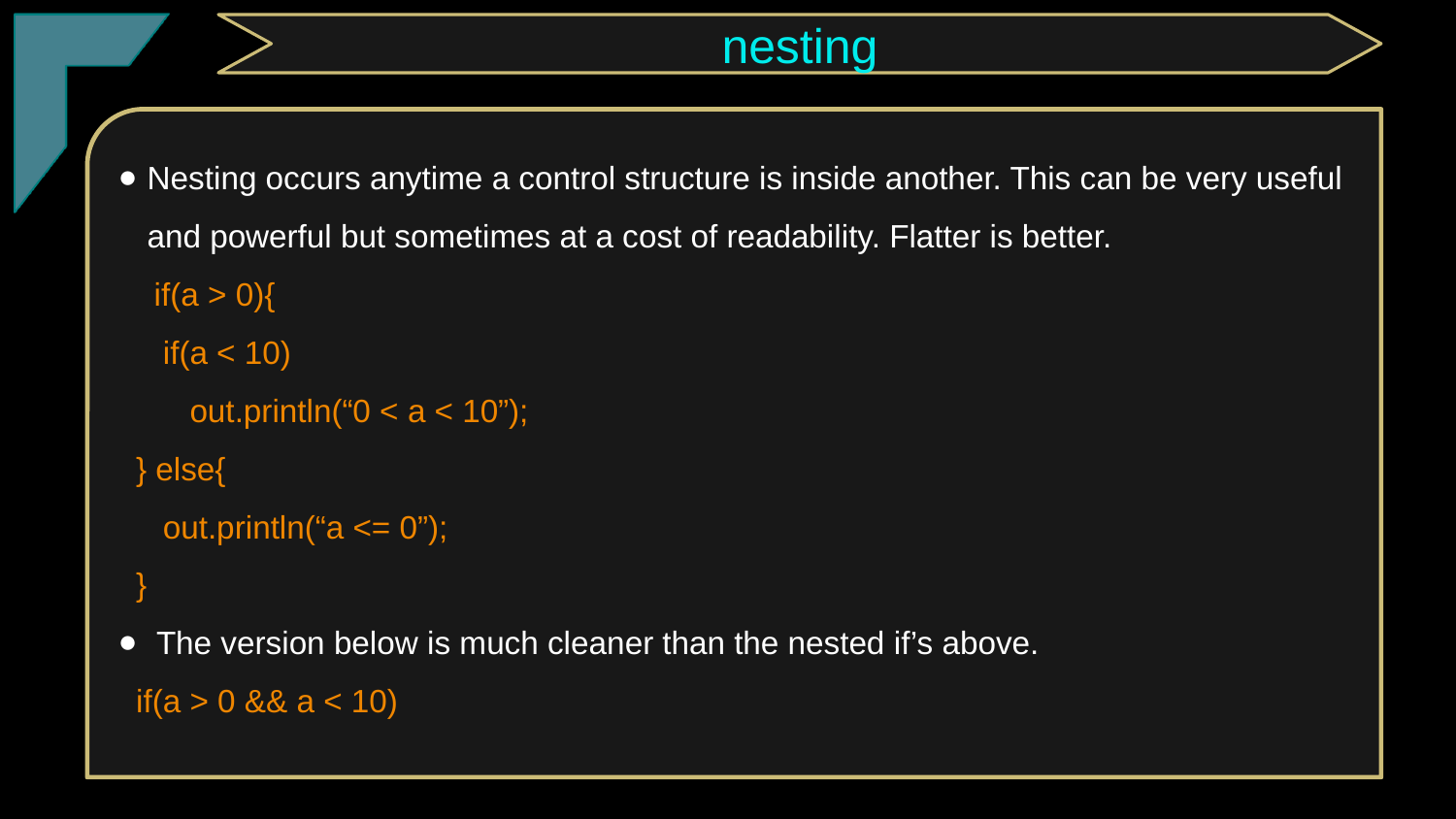

nesting
Nesting occurs anytime a control structure is inside another. This can be very useful and powerful but sometimes at a cost of readability. Flatter is better.
    if(a > 0){
     if(a < 10)
        out.println(“0 < a < 10”);
  } else{
     out.println(“a <= 0”);
  }
 The version below is much cleaner than the nested if’s above.
  if(a > 0 && a < 10)